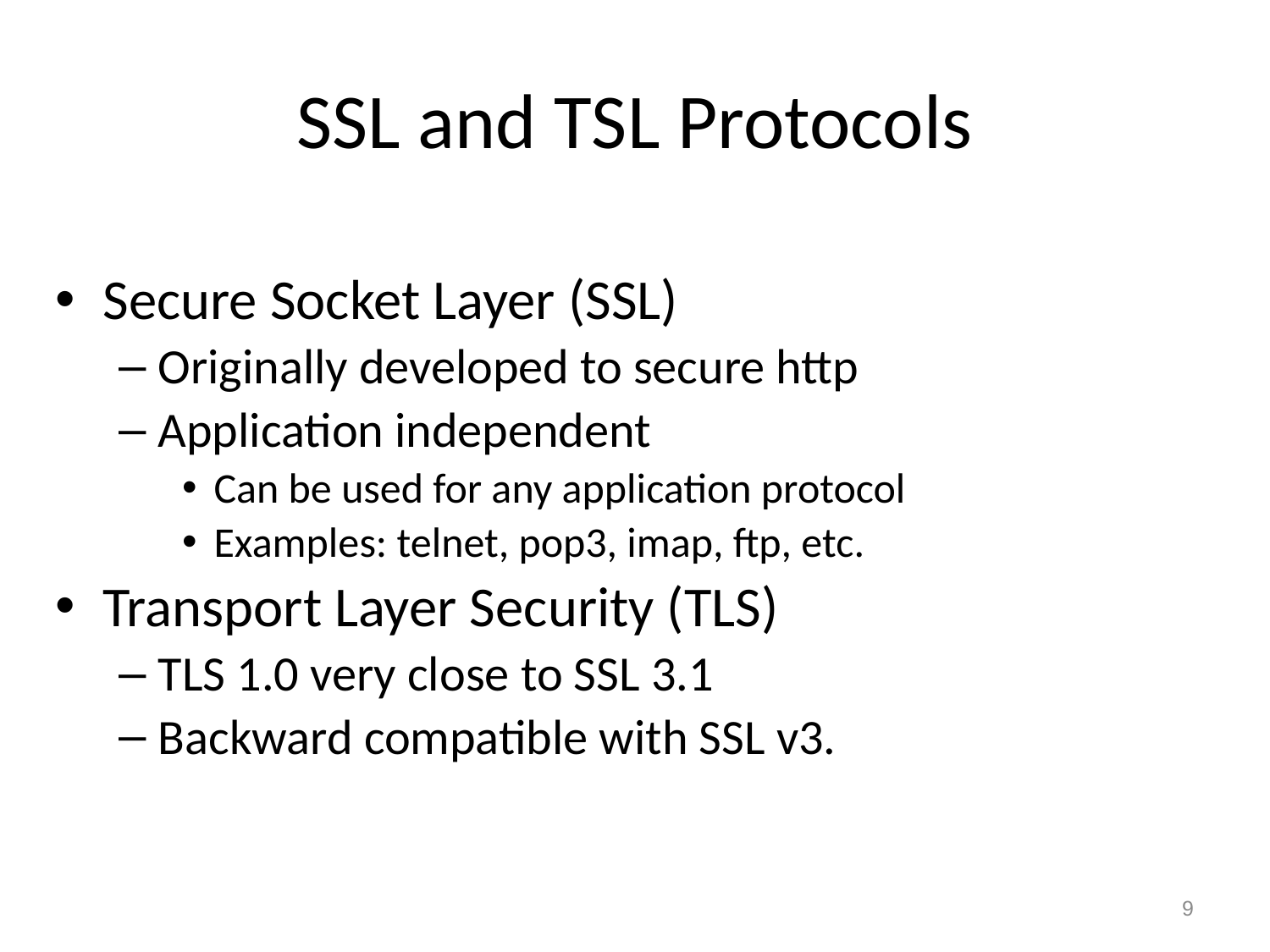

# SSL and TSL Protocols
Secure Socket Layer (SSL)
Originally developed to secure http
Application independent
Can be used for any application protocol
Examples: telnet, pop3, imap, ftp, etc.
Transport Layer Security (TLS)
TLS 1.0 very close to SSL 3.1
Backward compatible with SSL v3.

9